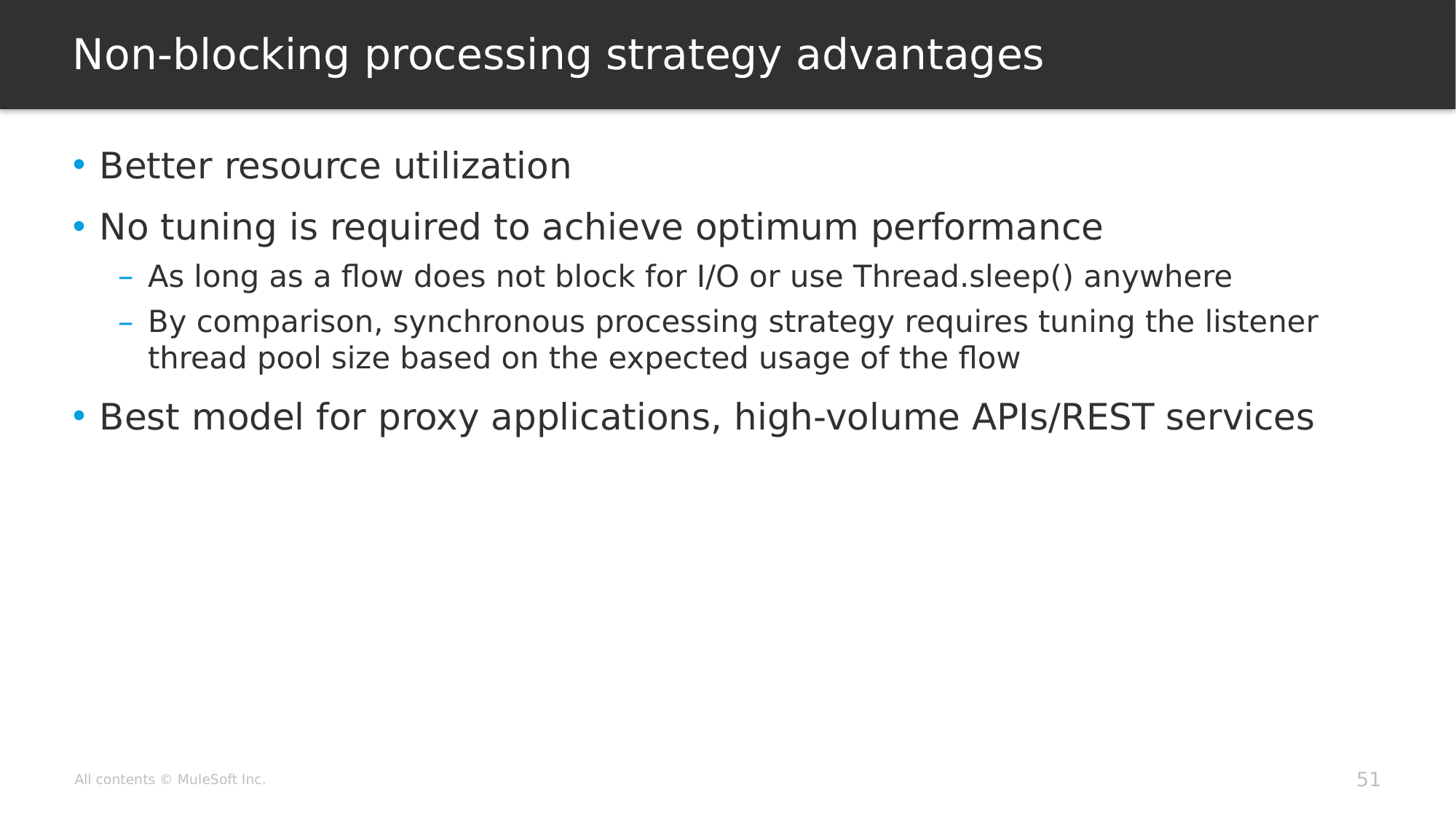

# Non-blocking processing strategy advantages
Better resource utilization
No tuning is required to achieve optimum performance
As long as a flow does not block for I/O or use Thread.sleep() anywhere
By comparison, synchronous processing strategy requires tuning the listener thread pool size based on the expected usage of the flow
Best model for proxy applications, high-volume APIs/REST services
51